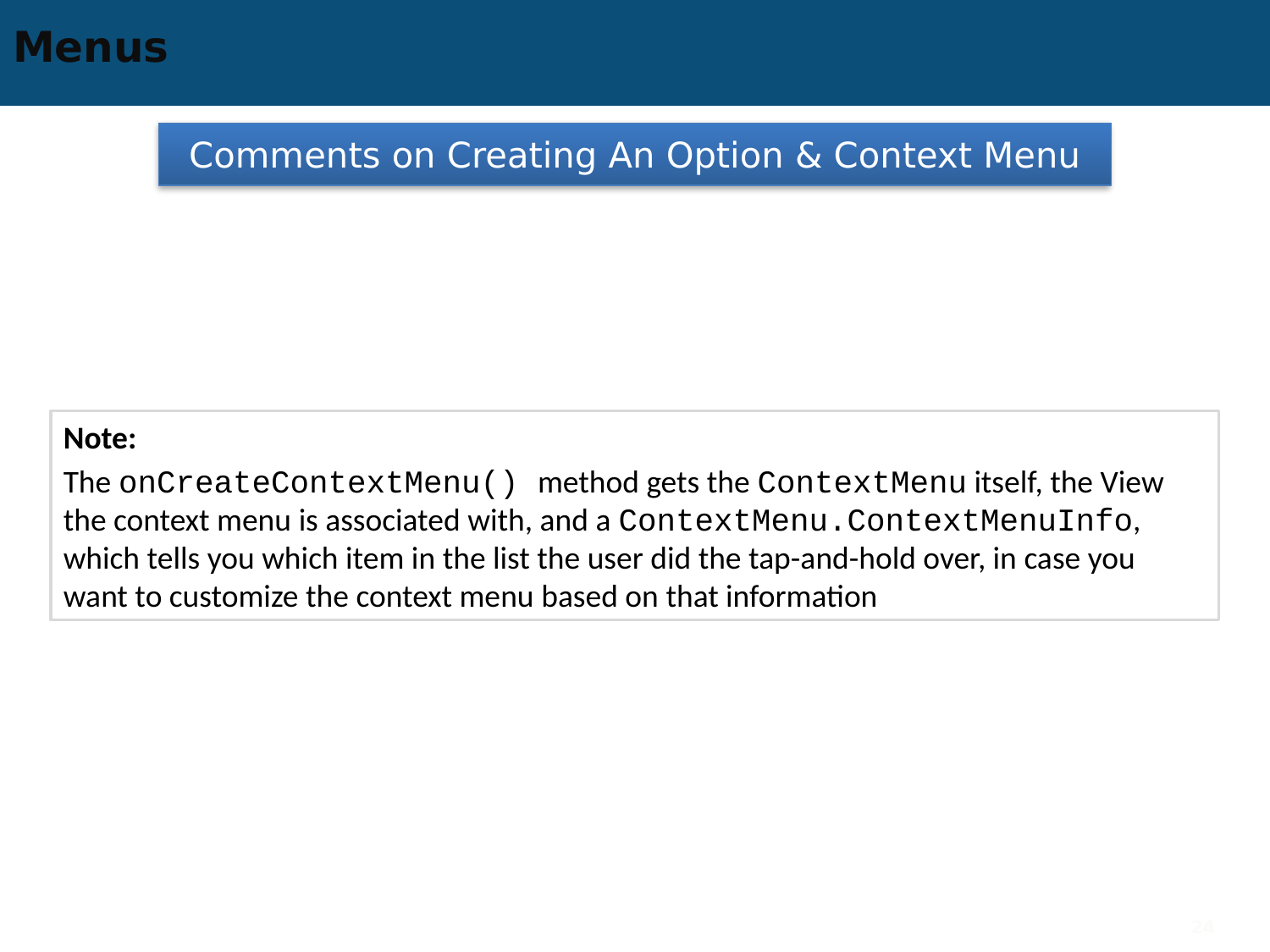

# Menus
Comments on Creating An Option & Context Menu
Note:
The onCreateContextMenu() method gets the ContextMenu itself, the View the context menu is associated with, and a ContextMenu.ContextMenuInfo, which tells you which item in the list the user did the tap-and-hold over, in case you want to customize the context menu based on that information